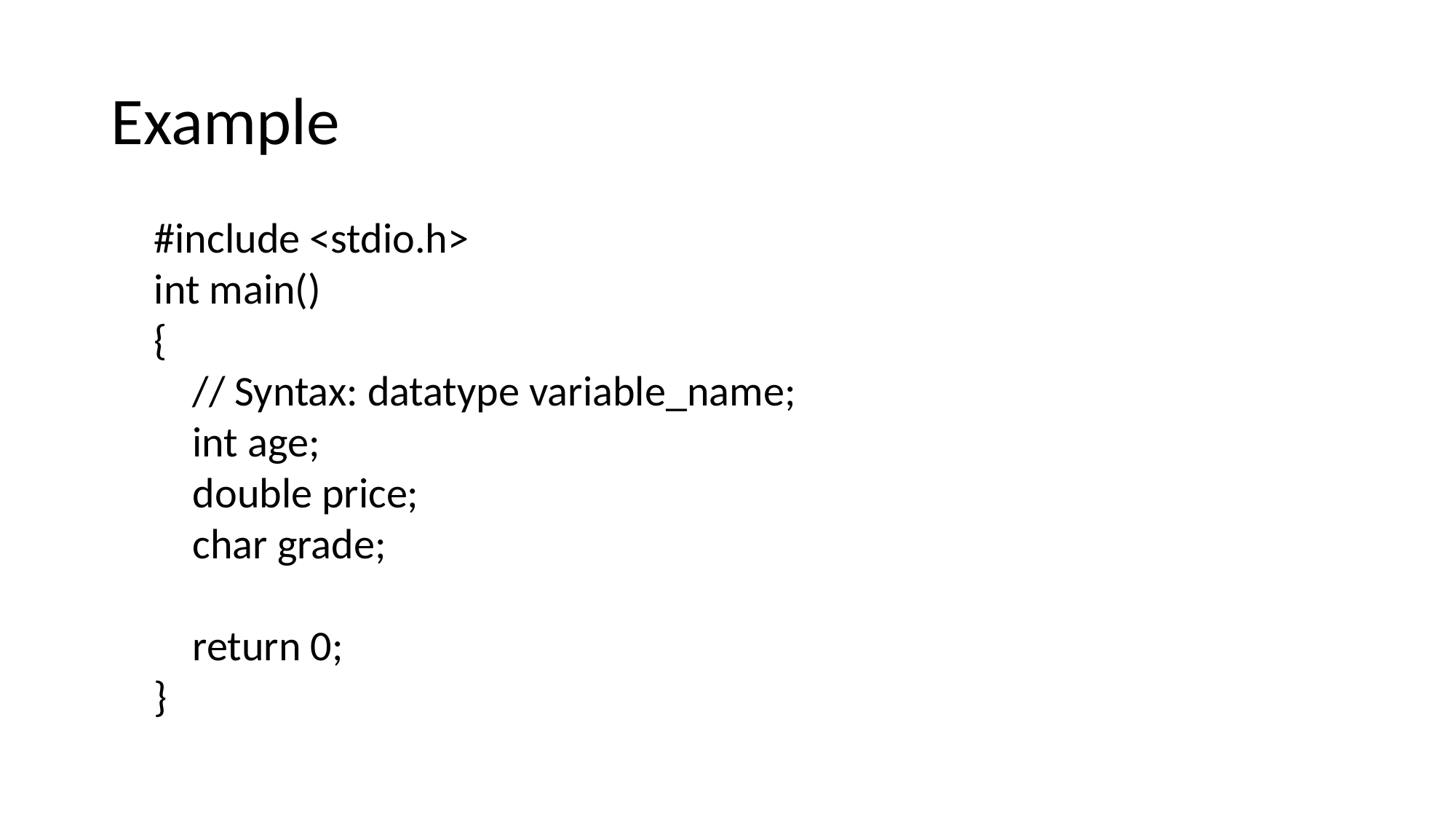

# Example
#include <stdio.h>
int main()
{
    // Syntax: datatype variable_name;
    int age;
    double price;
    char grade;

    return 0;
}